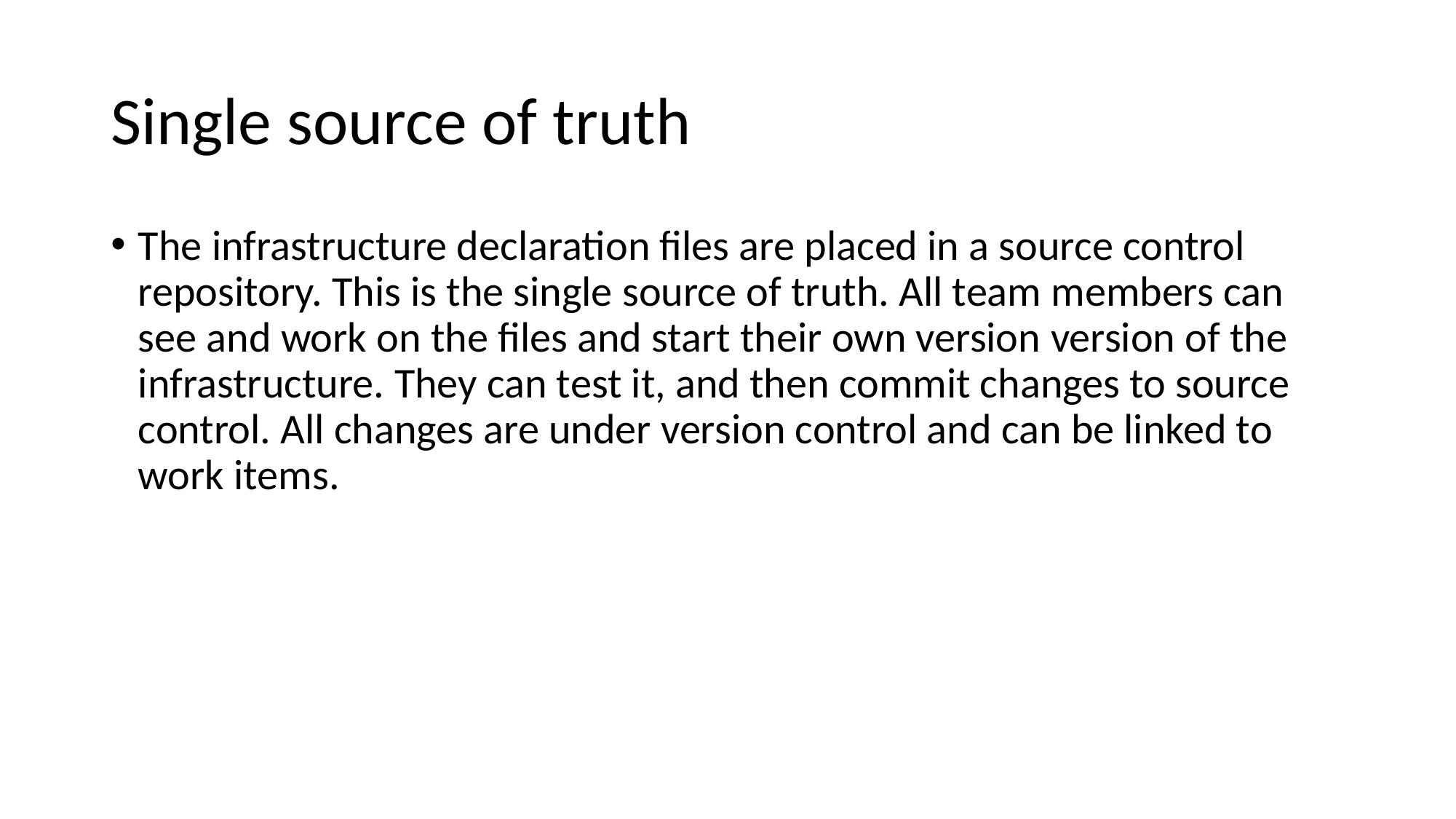

# Single source of truth
The infrastructure declaration files are placed in a source control repository. This is the single source of truth. All team members can see and work on the files and start their own version version of the infrastructure. They can test it, and then commit changes to source control. All changes are under version control and can be linked to work items.